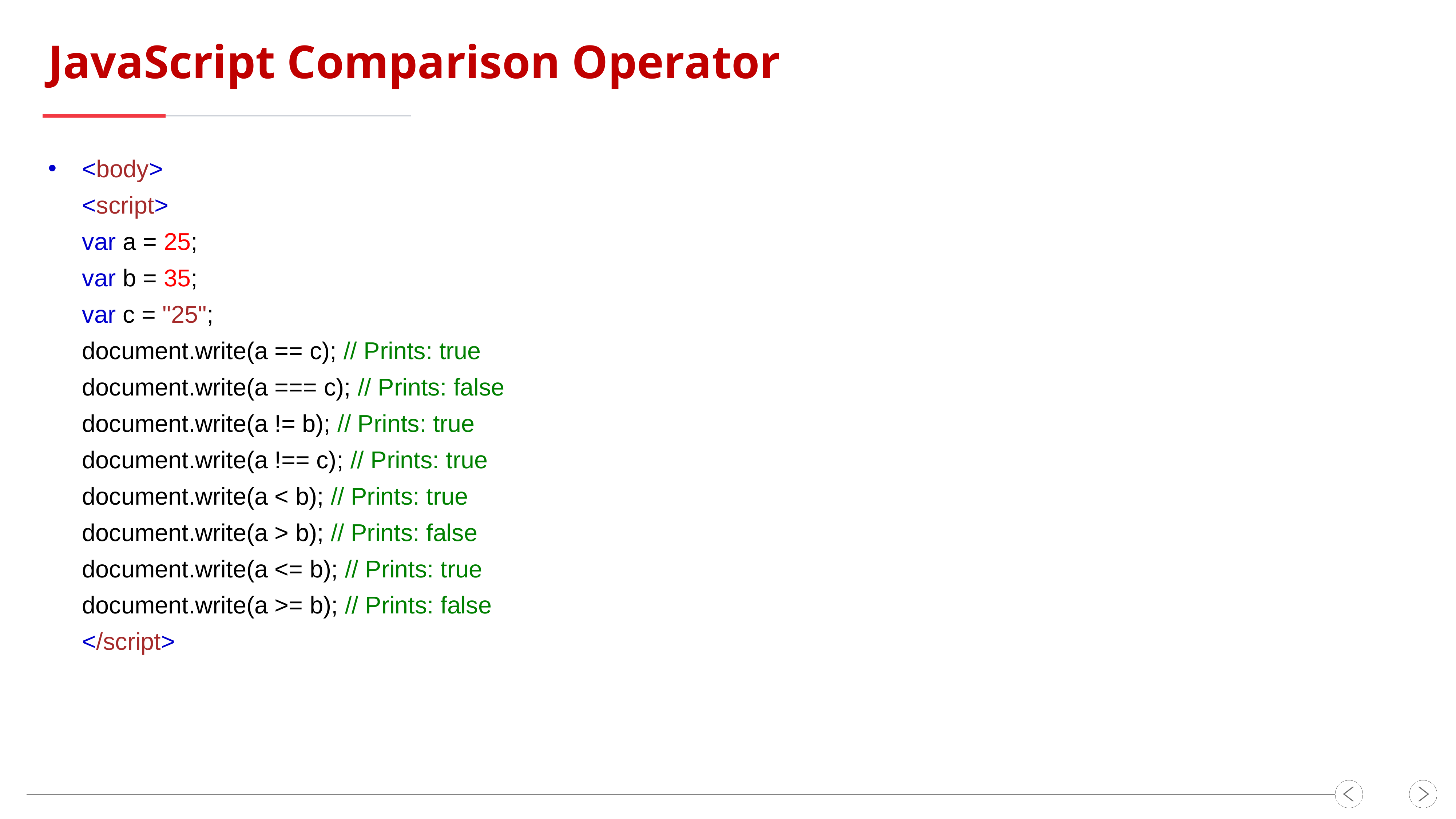

JavaScript Comparison Operator
<body>
<script>
var a = 25;
var b = 35;
var c = "25";
document.write(a == c); // Prints: true
document.write(a === c); // Prints: false
document.write(a != b); // Prints: true
document.write(a !== c); // Prints: true
document.write(a < b); // Prints: true
document.write(a > b); // Prints: false
document.write(a <= b); // Prints: true
document.write(a >= b); // Prints: false
</script>